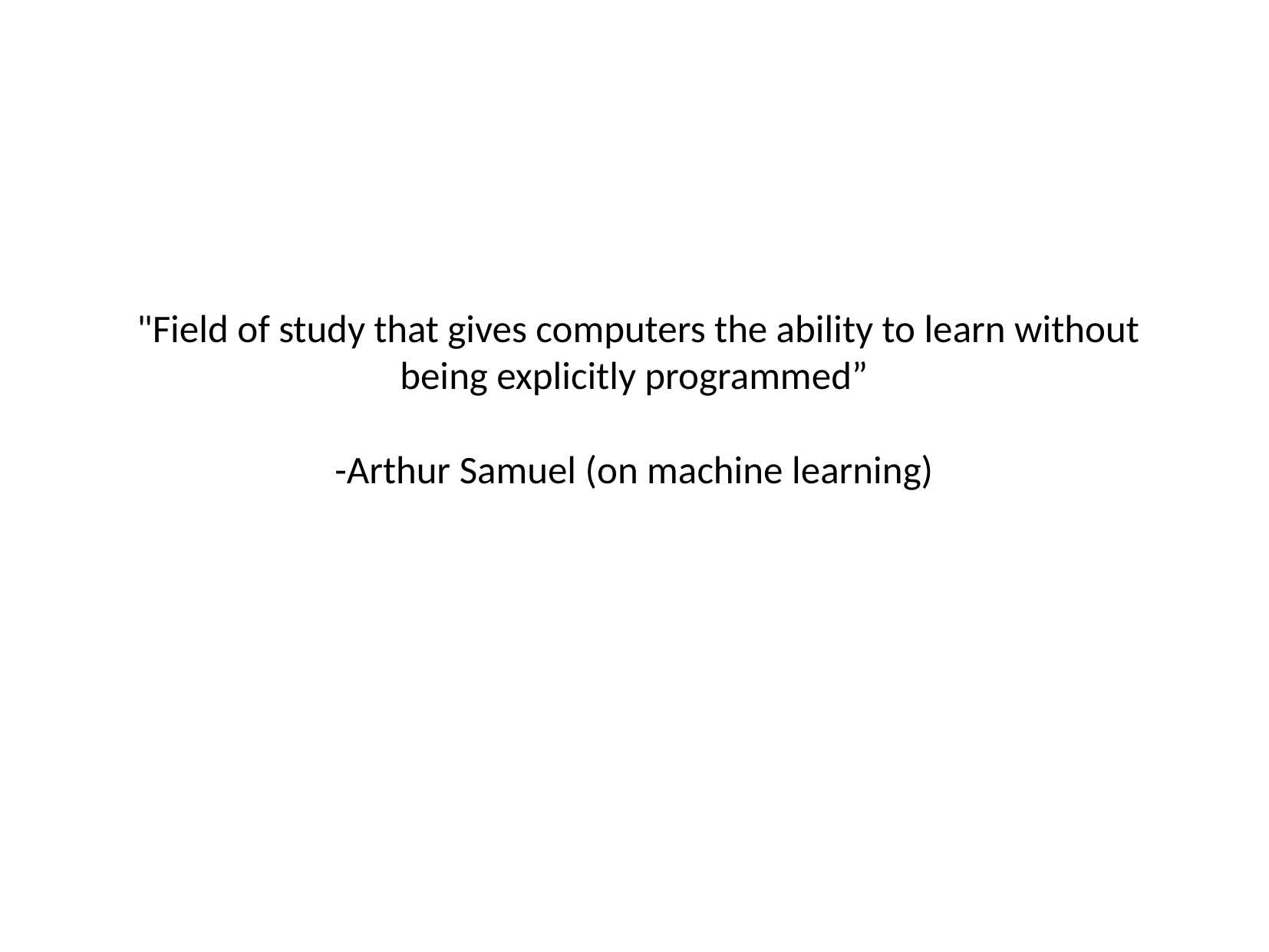

# "Field of study that gives computers the ability to learn without being explicitly programmed” -Arthur Samuel (on machine learning)